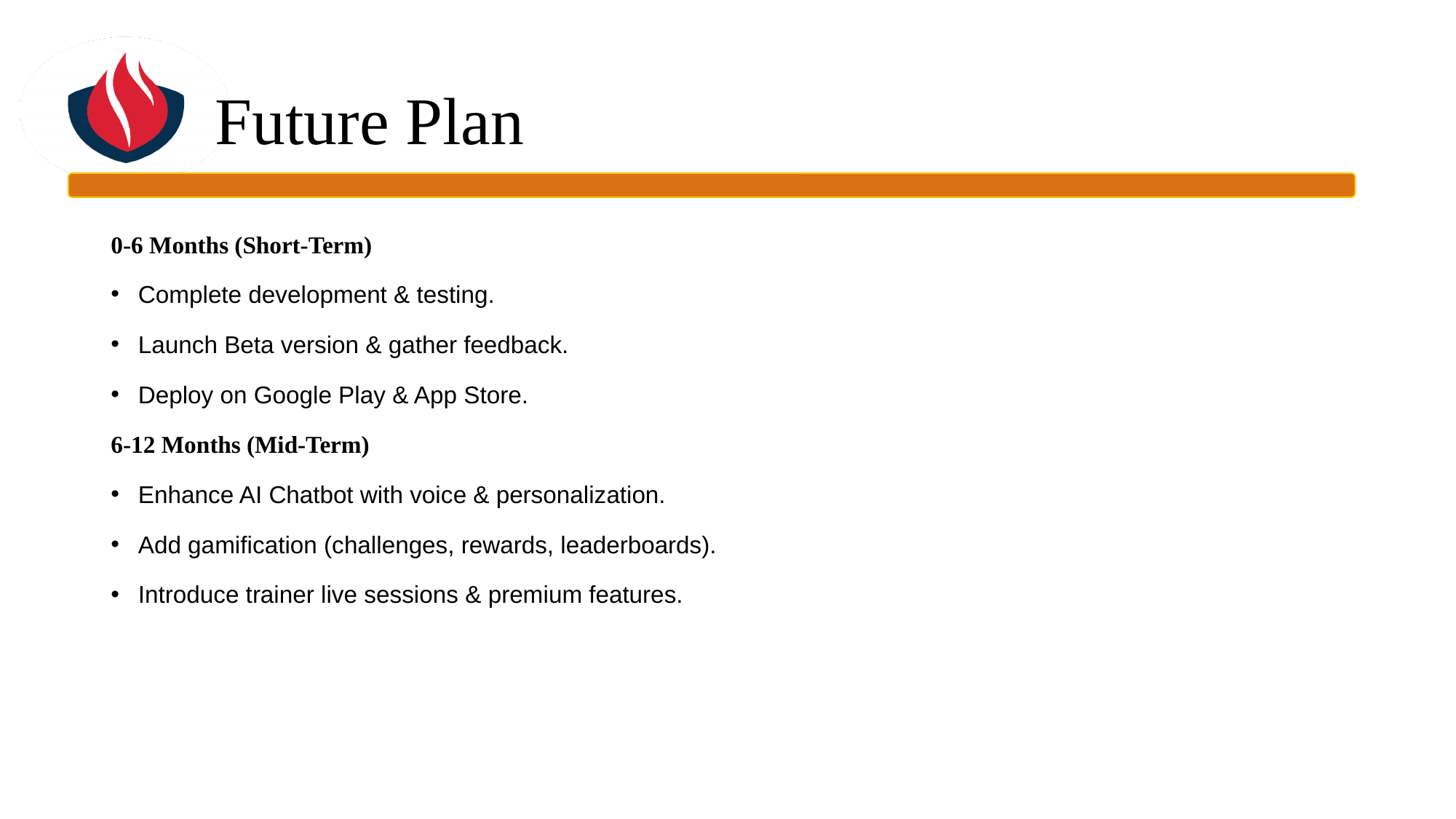

# Future Plan
0-6 Months (Short-Term)
Complete development & testing.
Launch Beta version & gather feedback.
Deploy on Google Play & App Store.
6-12 Months (Mid-Term)
Enhance AI Chatbot with voice & personalization.
Add gamification (challenges, rewards, leaderboards).
Introduce trainer live sessions & premium features.